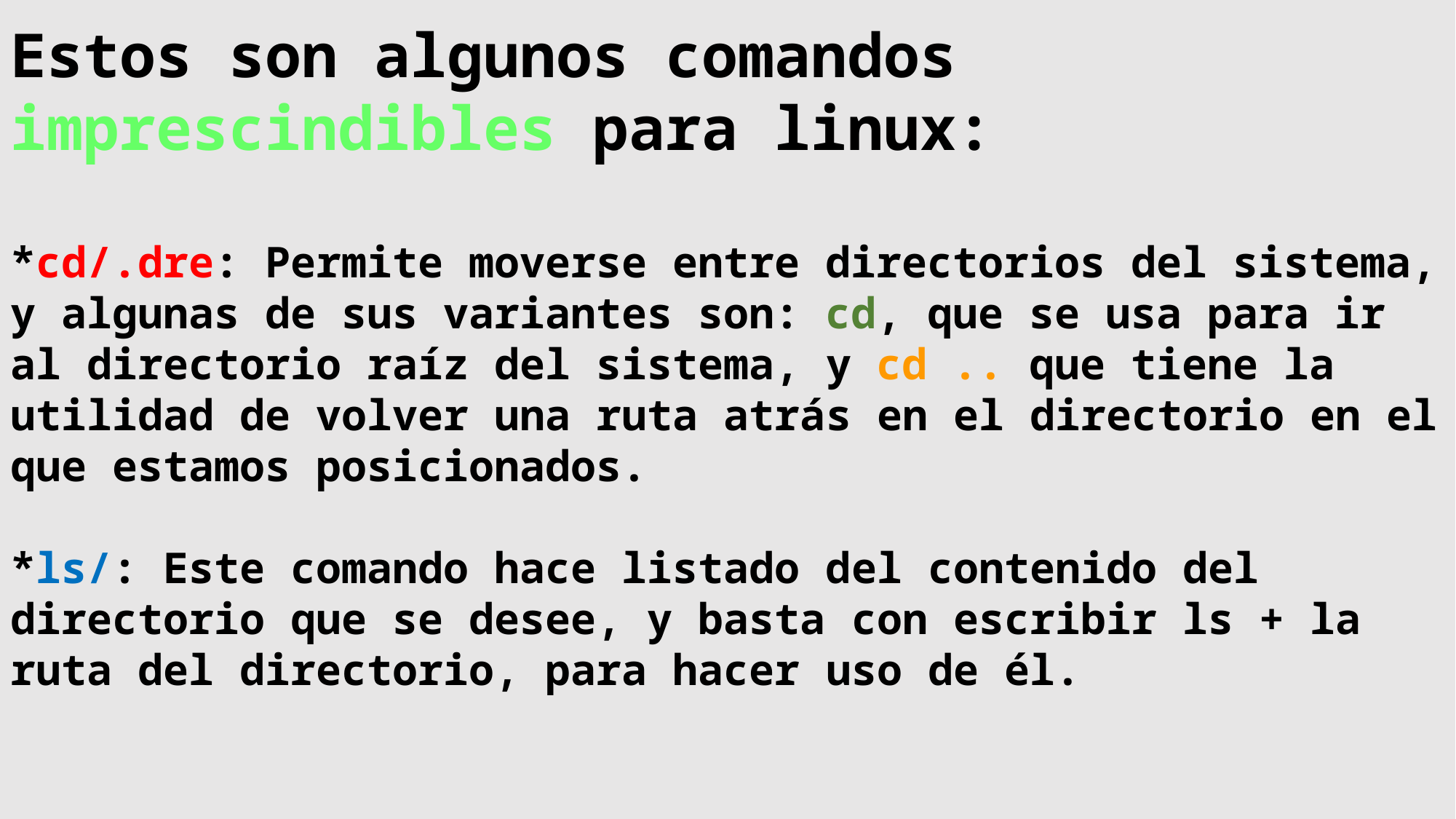

Estos son algunos comandos imprescindibles para linux:

*cd/.dre: Permite moverse entre directorios del sistema, y algunas de sus variantes son: cd, que se usa para ir al directorio raíz del sistema, y cd .. que tiene la utilidad de volver una ruta atrás en el directorio en el que estamos posicionados.

*ls/: Este comando hace listado del contenido del directorio que se desee, y basta con escribir ls + la ruta del directorio, para hacer uso de él.